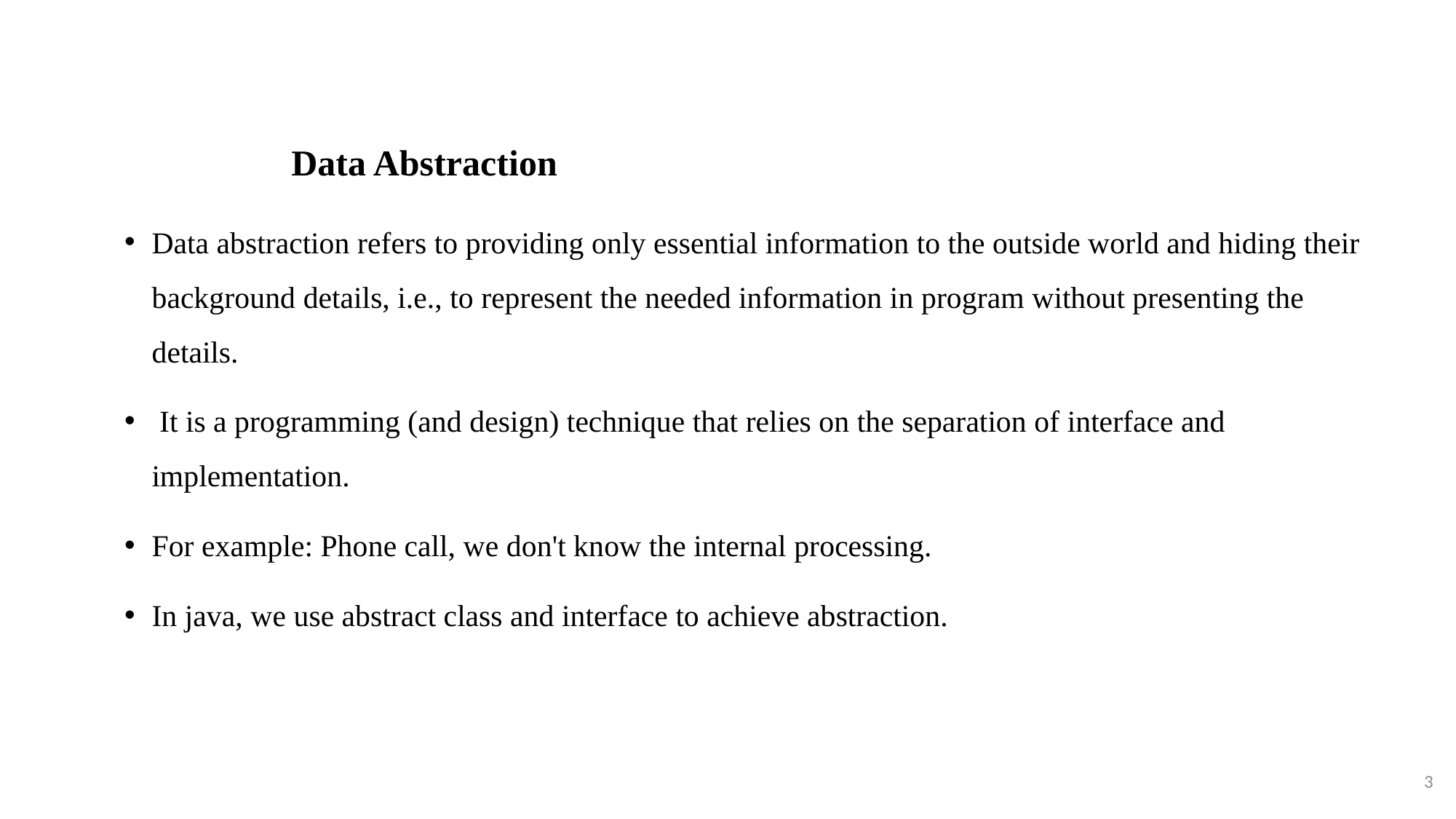

Data Abstraction
Data abstraction refers to providing only essential information to the outside world and hiding their background details, i.e., to represent the needed information in program without presenting the details.
 It is a programming (and design) technique that relies on the separation of interface and implementation.
For example: Phone call, we don't know the internal processing.
In java, we use abstract class and interface to achieve abstraction.
3